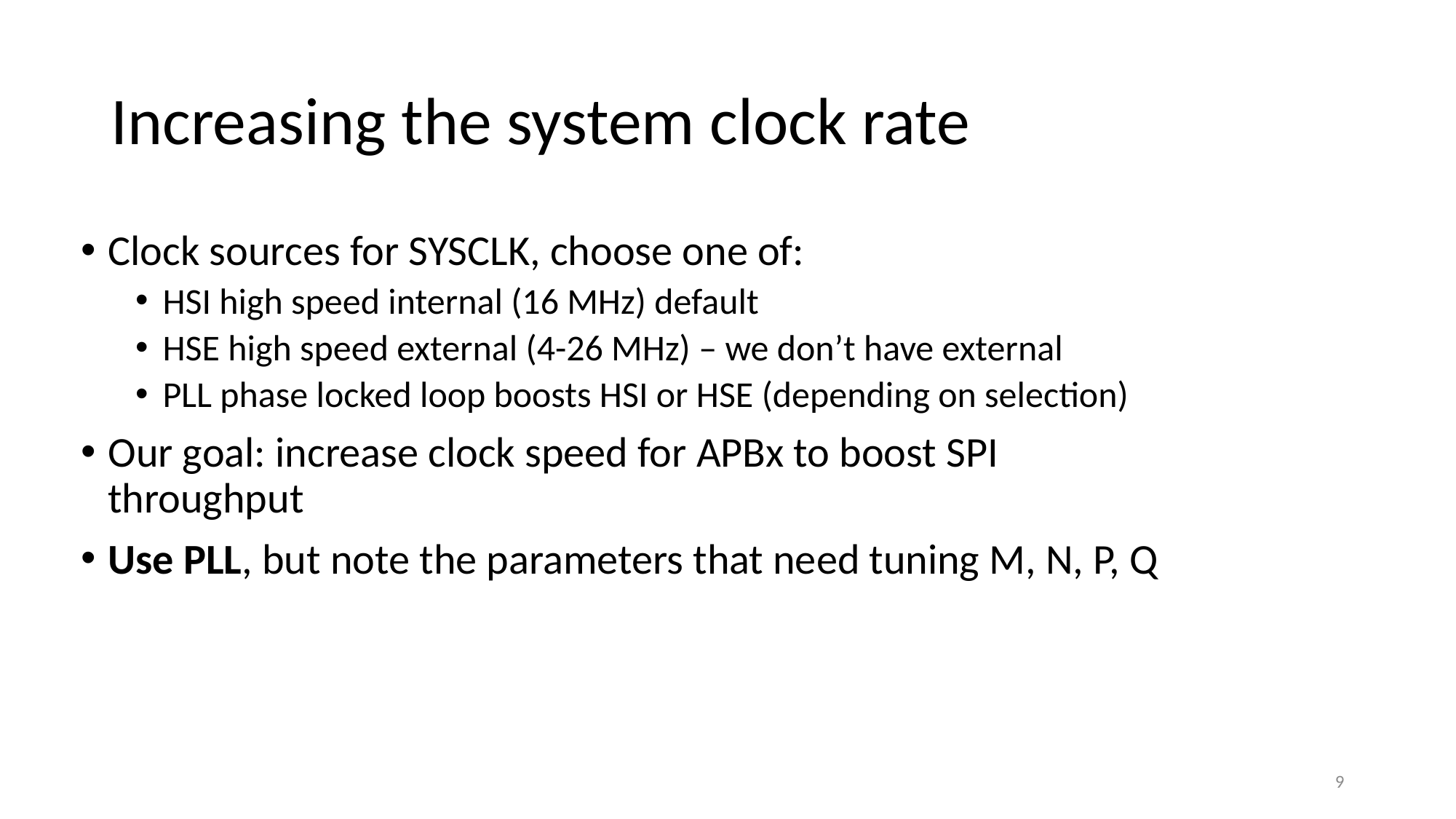

# Increasing the system clock rate

Clock sources for SYSCLK, choose one of:
HSI high speed internal (16 MHz) default
HSE high speed external (4-26 MHz) – we don’t have external
PLL phase locked loop boosts HSI or HSE (depending on selection)
Our goal: increase clock speed for APBx to boost SPI throughput
Use PLL, but note the parameters that need tuning M, N, P, Q
9